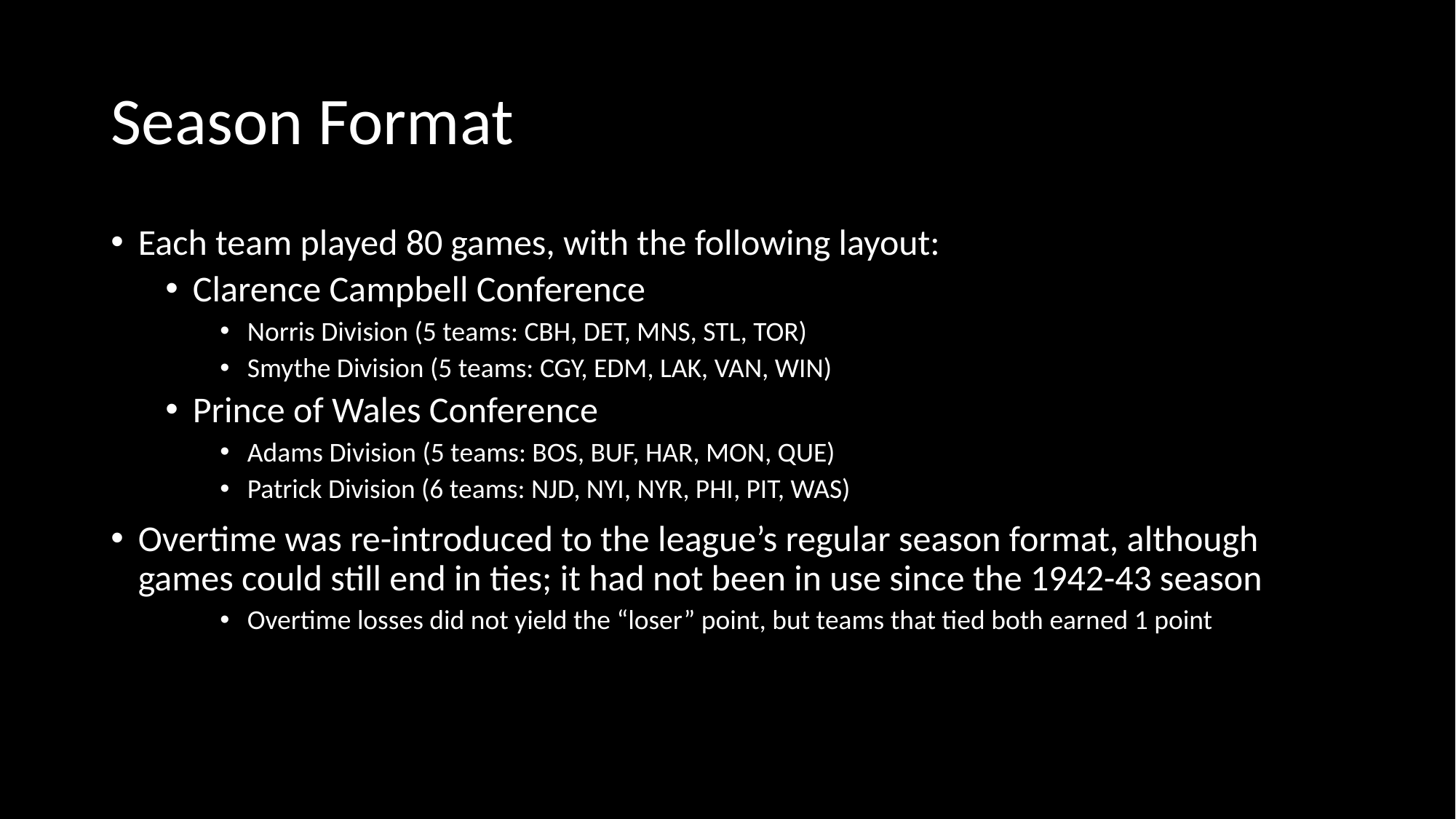

# Season Format
Each team played 80 games, with the following layout:
Clarence Campbell Conference
Norris Division (5 teams: CBH, DET, MNS, STL, TOR)
Smythe Division (5 teams: CGY, EDM, LAK, VAN, WIN)
Prince of Wales Conference
Adams Division (5 teams: BOS, BUF, HAR, MON, QUE)
Patrick Division (6 teams: NJD, NYI, NYR, PHI, PIT, WAS)
Overtime was re-introduced to the league’s regular season format, although games could still end in ties; it had not been in use since the 1942-43 season
Overtime losses did not yield the “loser” point, but teams that tied both earned 1 point